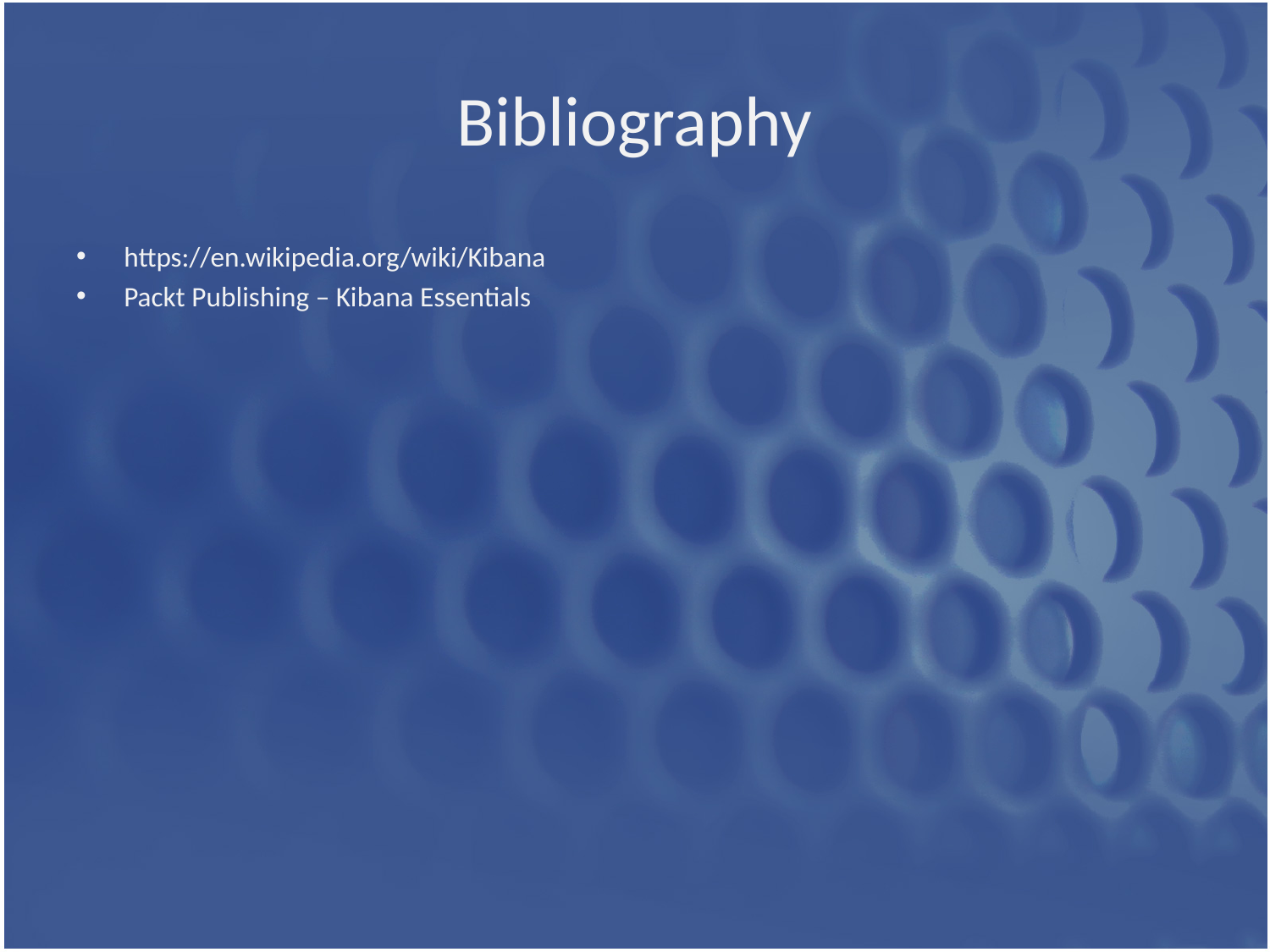

# Bibliography
https://en.wikipedia.org/wiki/Kibana
Packt Publishing – Kibana Essentials